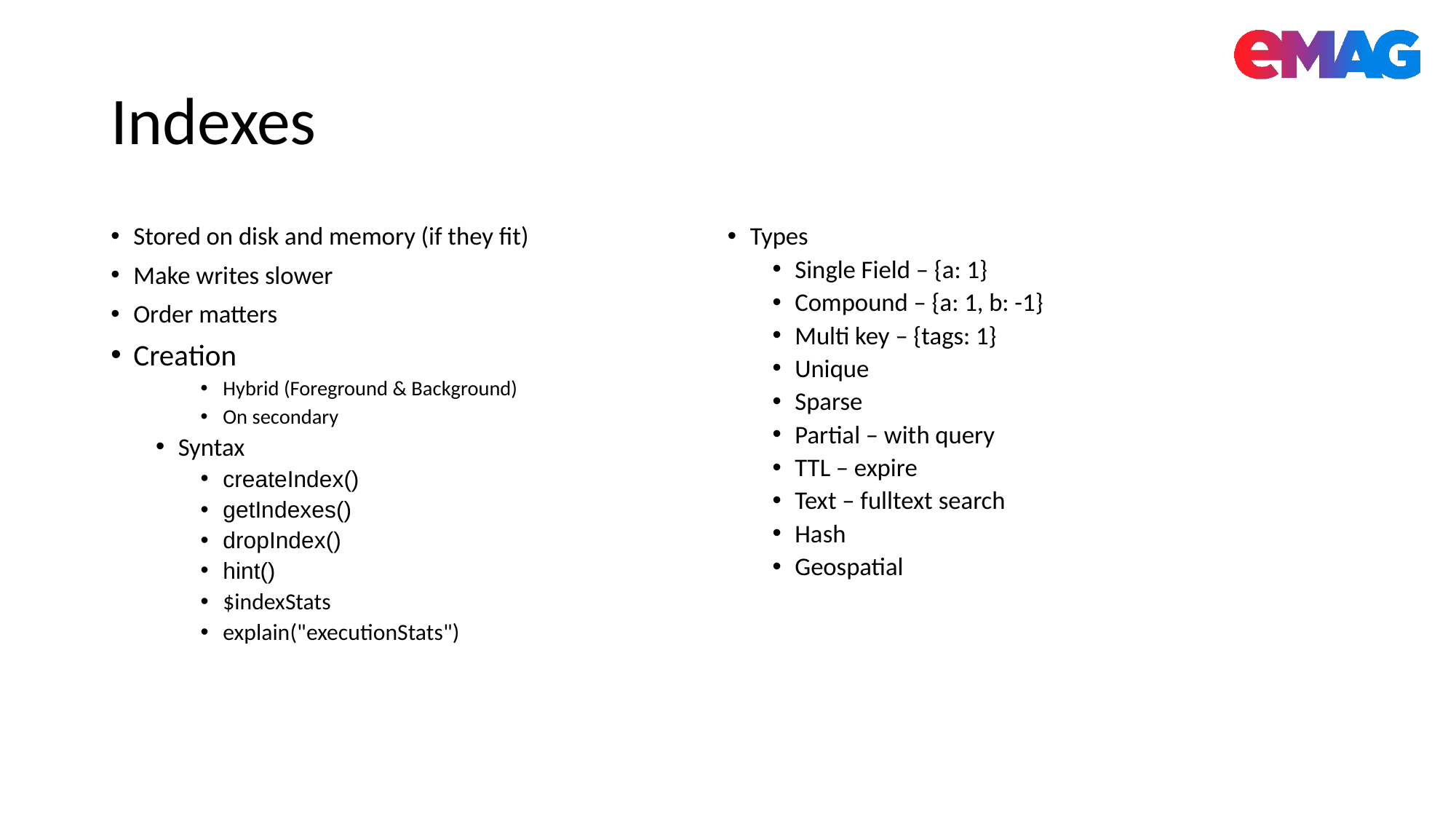

# Indexes
Stored on disk and memory (if they fit)
Make writes slower
Order matters
Creation
Hybrid (Foreground & Background)
On secondary
Syntax
createIndex()
getIndexes()
dropIndex()
hint()
$indexStats
explain("executionStats")

Types
Single Field – {a: 1}
Compound – {a: 1, b: -1}
Multi key – {tags: 1}
Unique
Sparse
Partial – with query
TTL – expire
Text – fulltext search
Hash
Geospatial